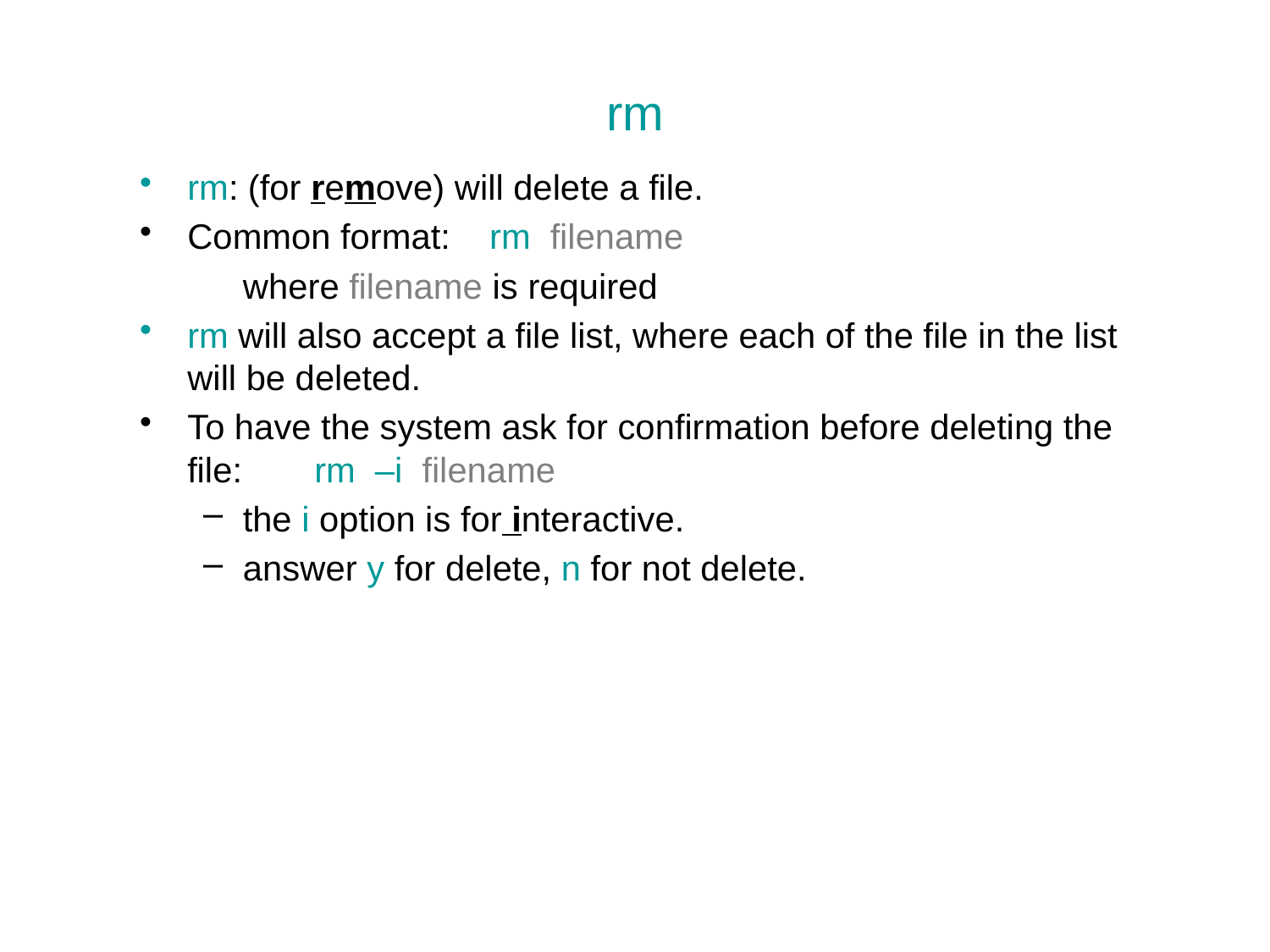

# rm
rm: (for remove) will delete a file.
Common format:    rm  filename
	where filename is required
rm will also accept a file list, where each of the file in the list will be deleted.
To have the system ask for confirmation before deleting the file:     	rm  –i  filename
the i option is for interactive.
answer y for delete, n for not delete.